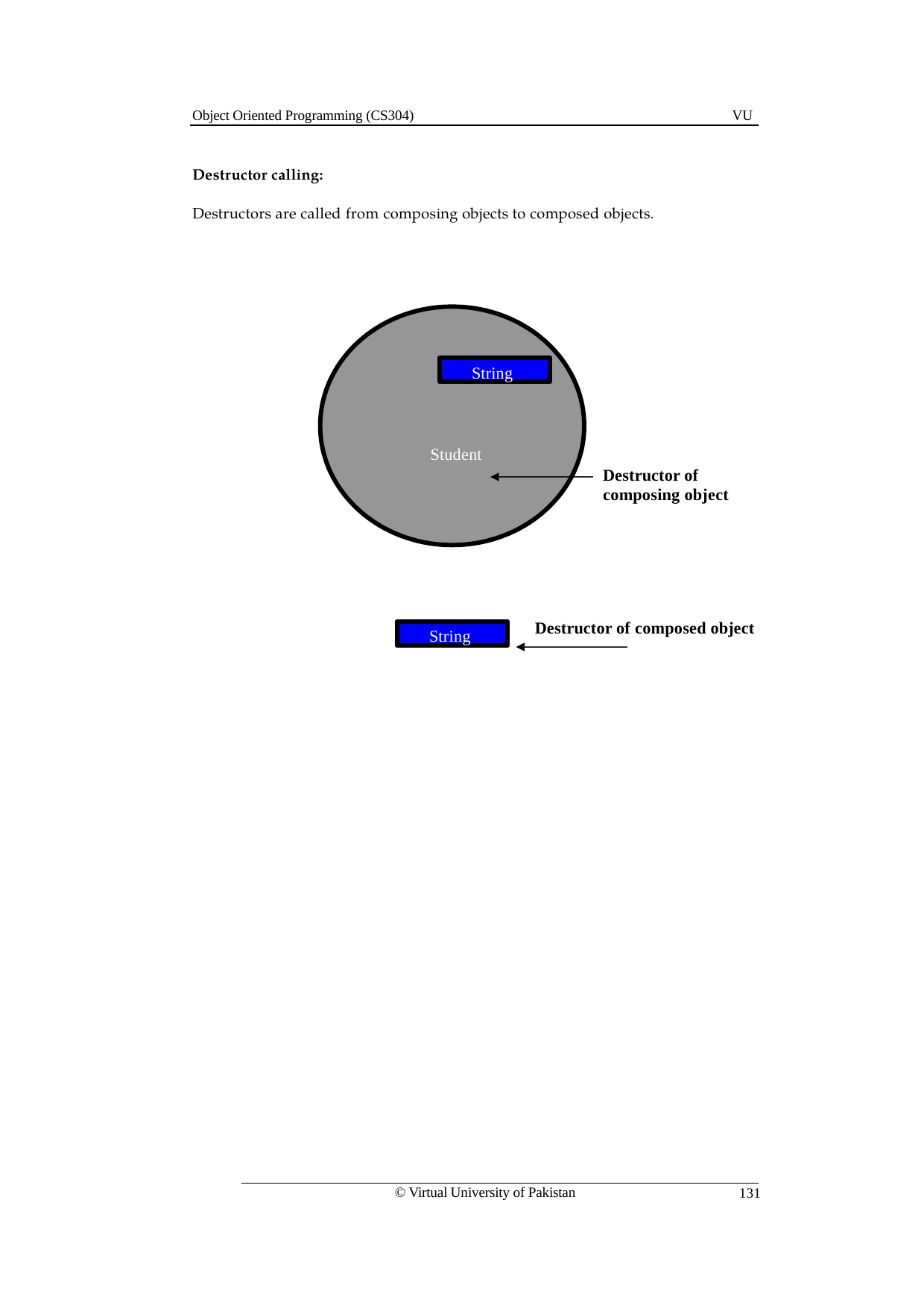

Object Oriented Programming (CS304)
VU

Destructor calling:

Destructors are called from composing objects to composed objects.

String
Student
Destructor of  composing object

Destructor of composed object
String

© Virtual University of Pakistan

131